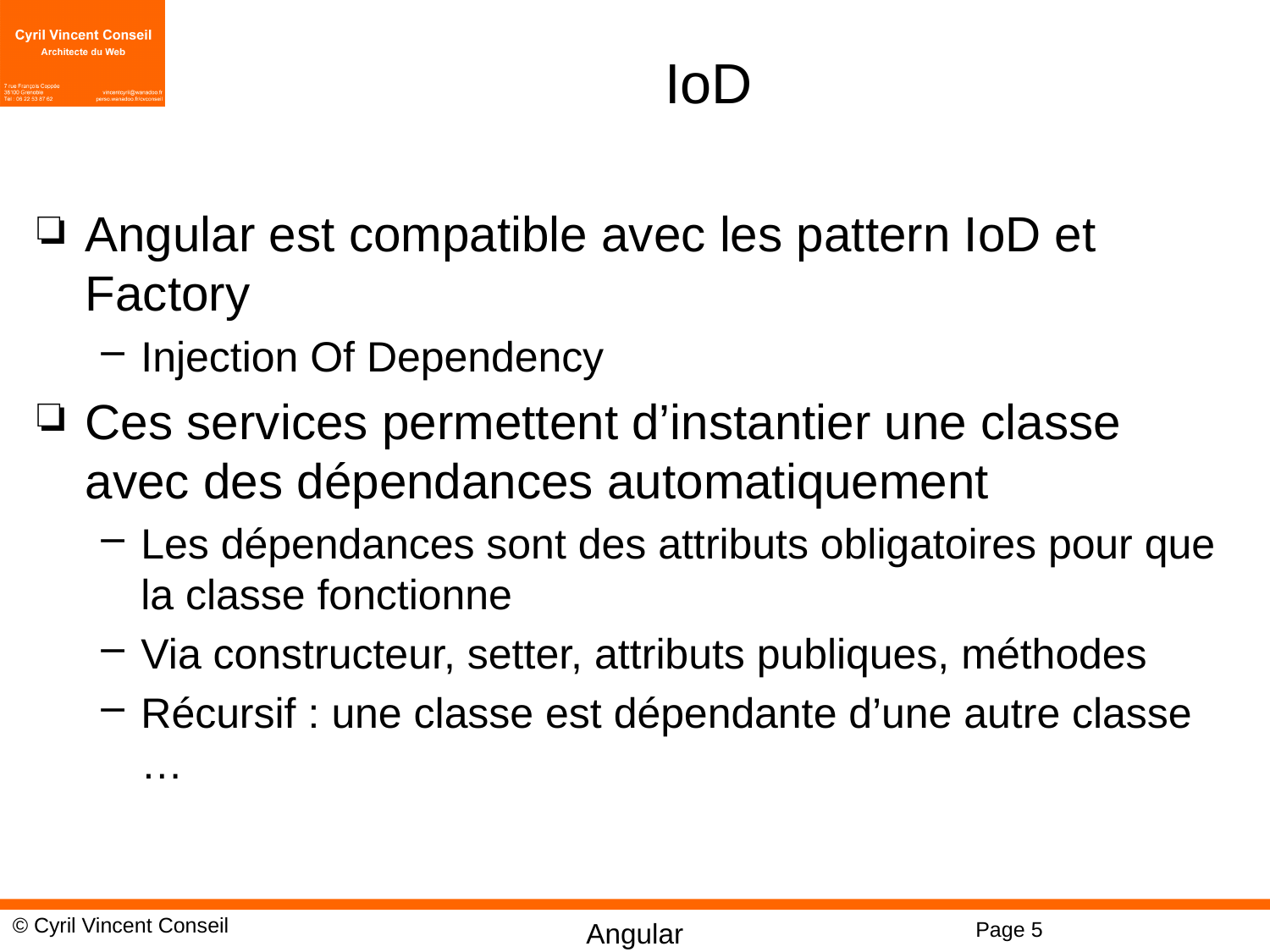

# IoD
Angular est compatible avec les pattern IoD et Factory
Injection Of Dependency
Ces services permettent d’instantier une classe avec des dépendances automatiquement
Les dépendances sont des attributs obligatoires pour que la classe fonctionne
Via constructeur, setter, attributs publiques, méthodes
Récursif : une classe est dépendante d’une autre classe …